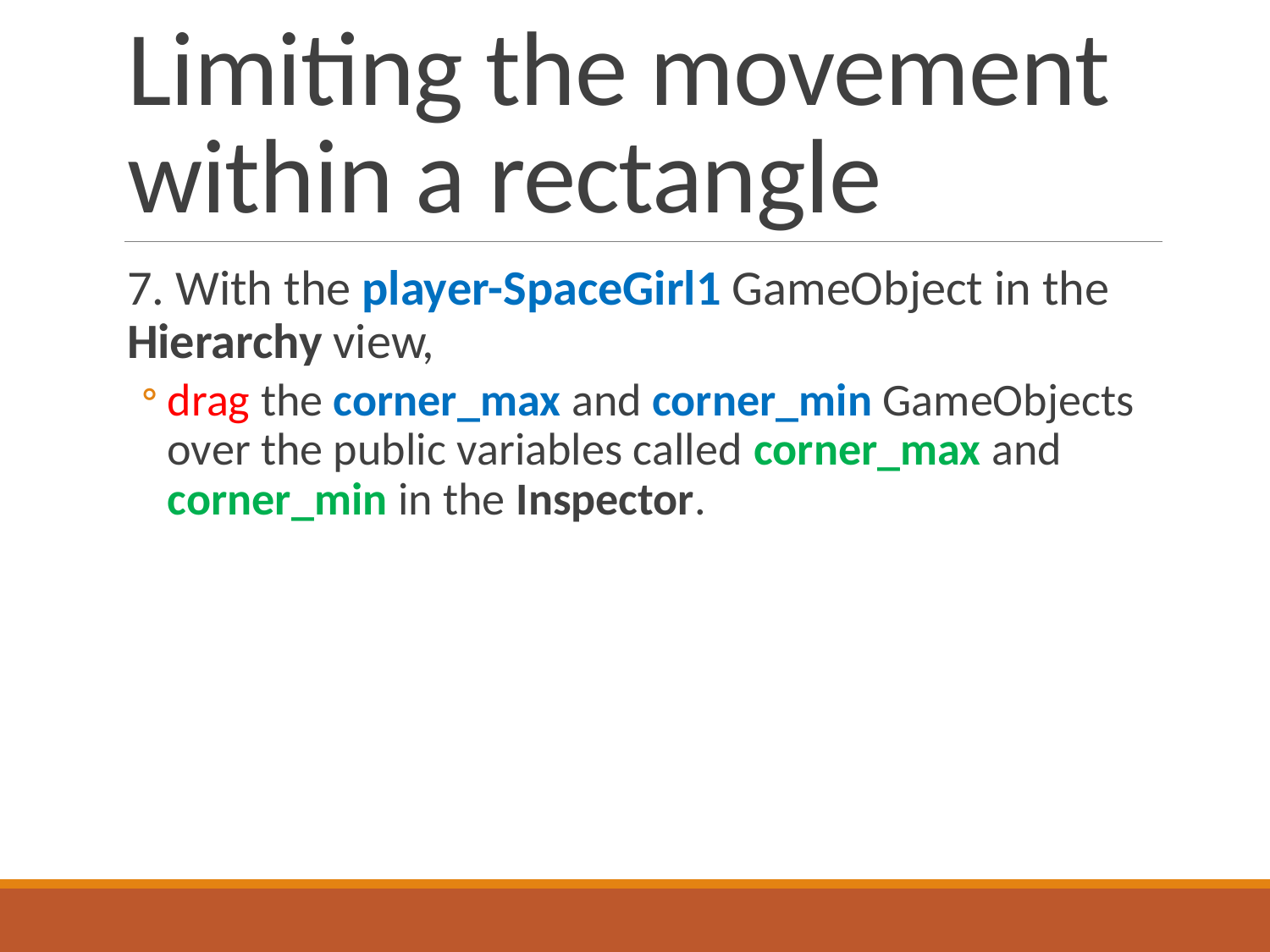

# Limiting the movement within a rectangle
7. With the player-SpaceGirl1 GameObject in the Hierarchy view,
drag the corner_max and corner_min GameObjects over the public variables called corner_max and corner_min in the Inspector.